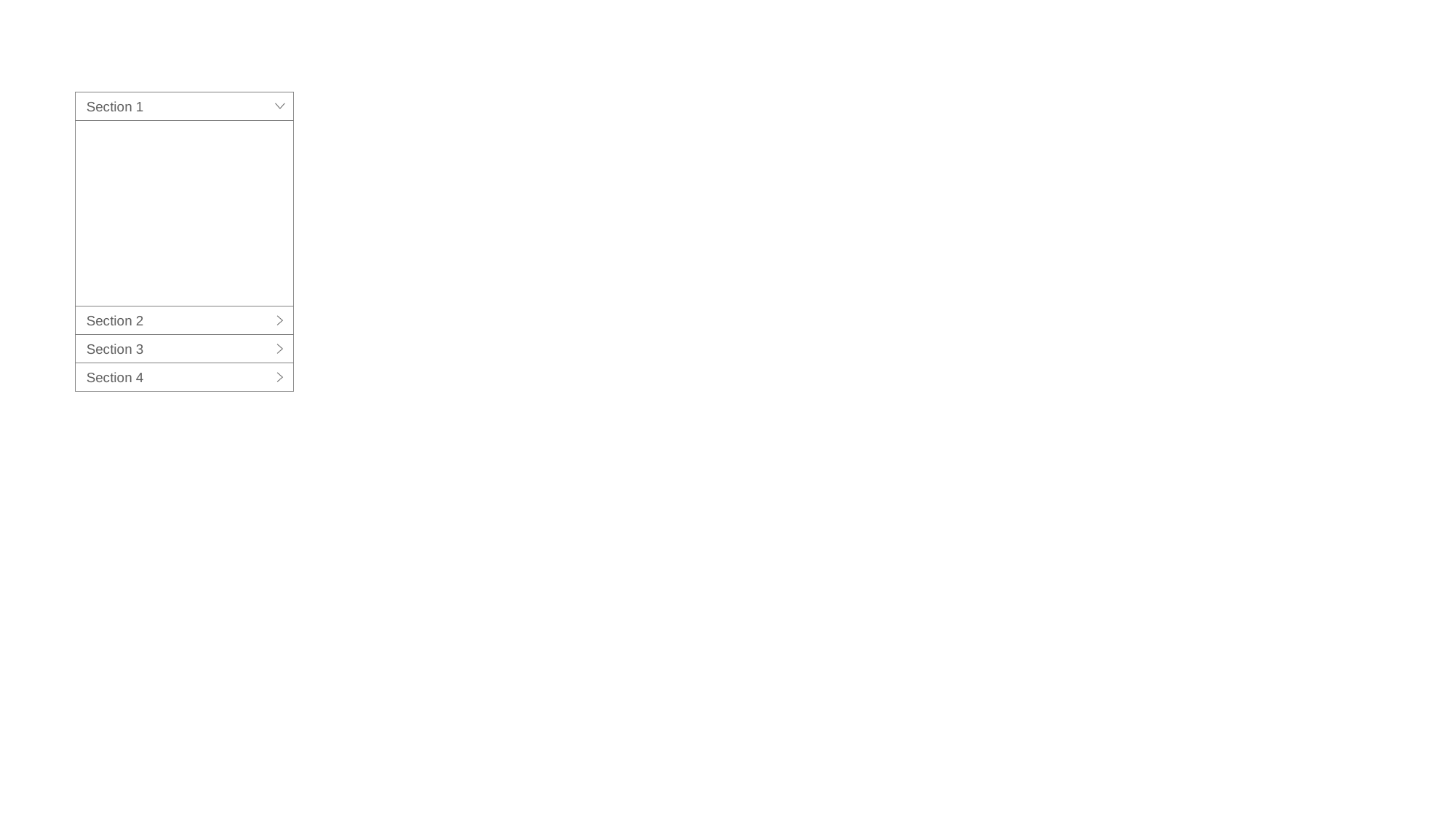

Section 1

Section 2

Section 3

Section 4